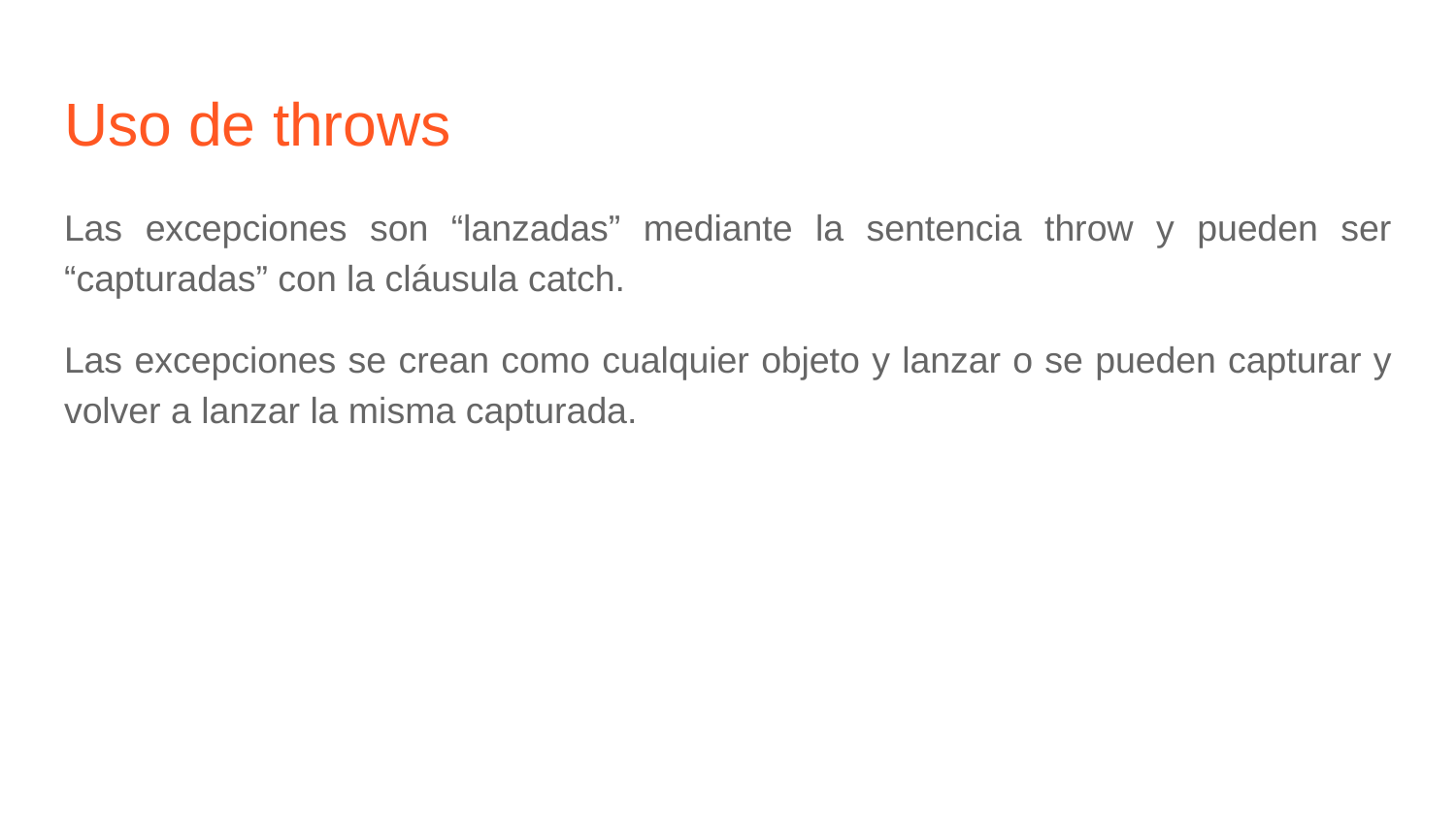

# Uso de throws
Las excepciones son “lanzadas” mediante la sentencia throw y pueden ser “capturadas” con la cláusula catch.
Las excepciones se crean como cualquier objeto y lanzar o se pueden capturar y volver a lanzar la misma capturada.